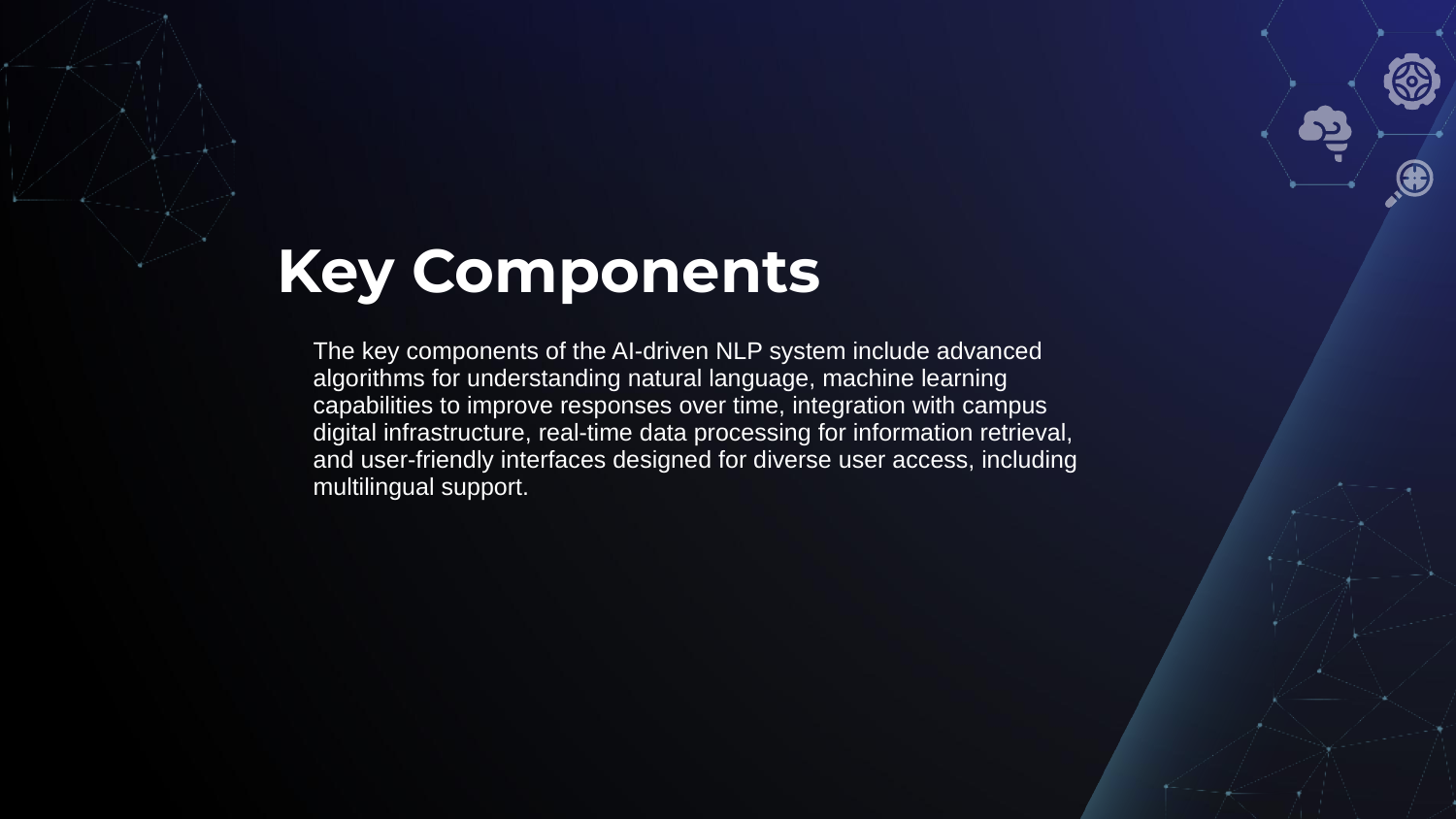

# Key Components
The key components of the AI-driven NLP system include advanced algorithms for understanding natural language, machine learning capabilities to improve responses over time, integration with campus digital infrastructure, real-time data processing for information retrieval, and user-friendly interfaces designed for diverse user access, including multilingual support.